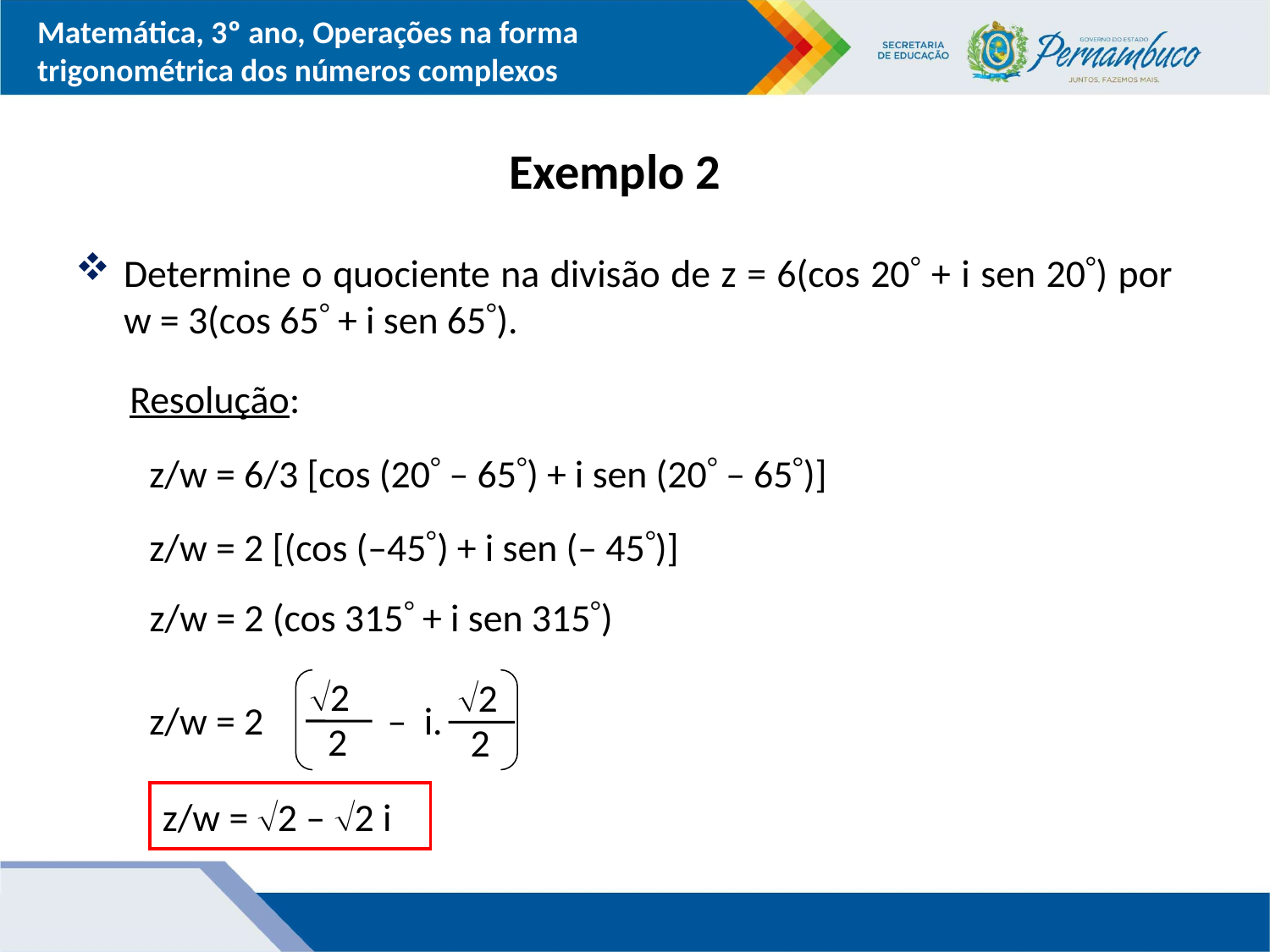

Exemplo 2
Determine o quociente na divisão de z = 6(cos 20° + i sen 20°) por w = 3(cos 65° + i sen 65°).
Resolução:
z/w = 6/3 [cos (20° – 65°) + i sen (20° – 65°)]
z/w = 2 [(cos (–45°) + i sen (– 45°)]
z/w = 2 (cos 315° + i sen 315°)
√2
√2

z/w = 2
–  i.
2
2

z/w = √2 – √2 i